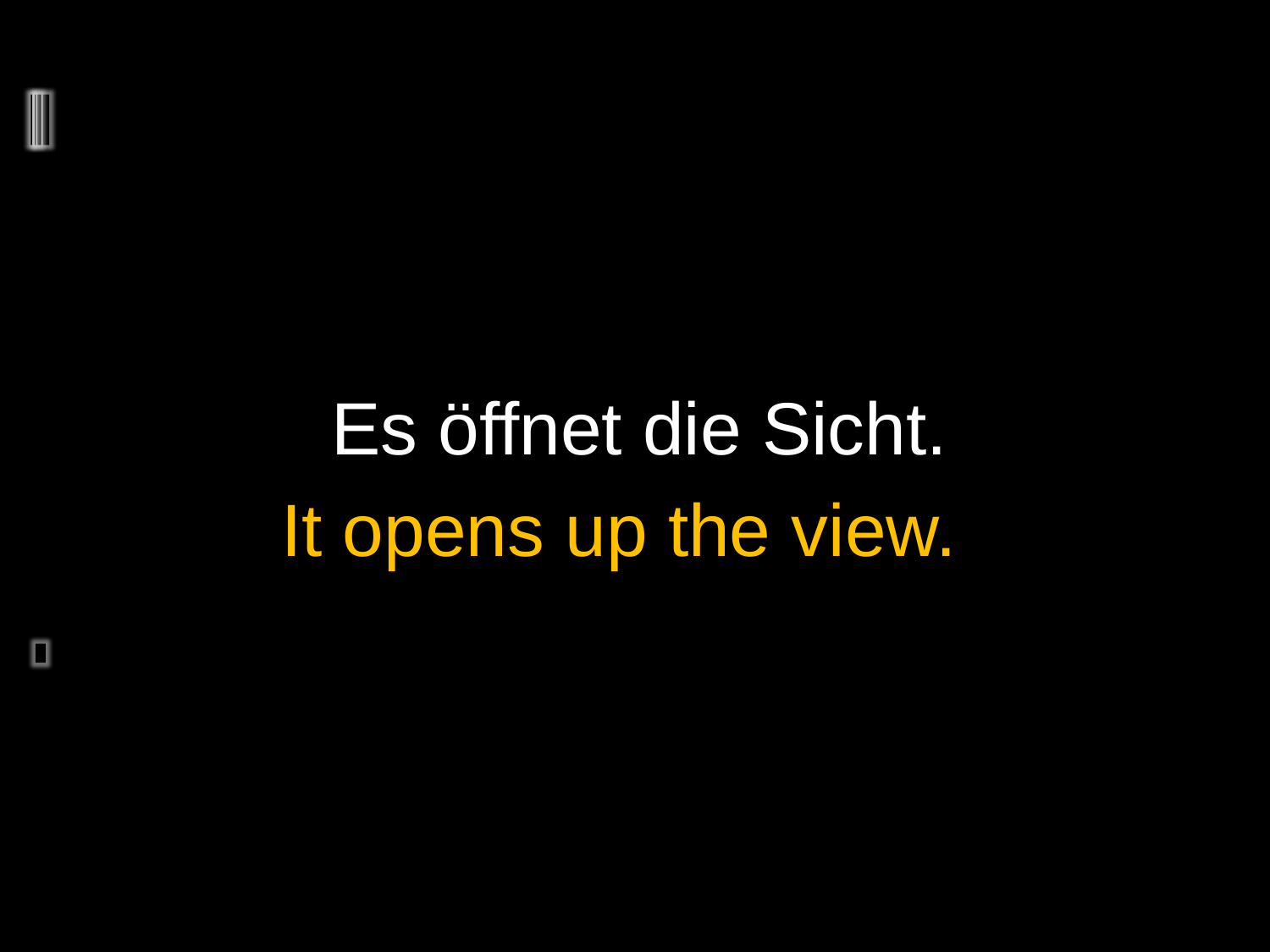

Es öffnet die Sicht.
It opens up the view.
	2